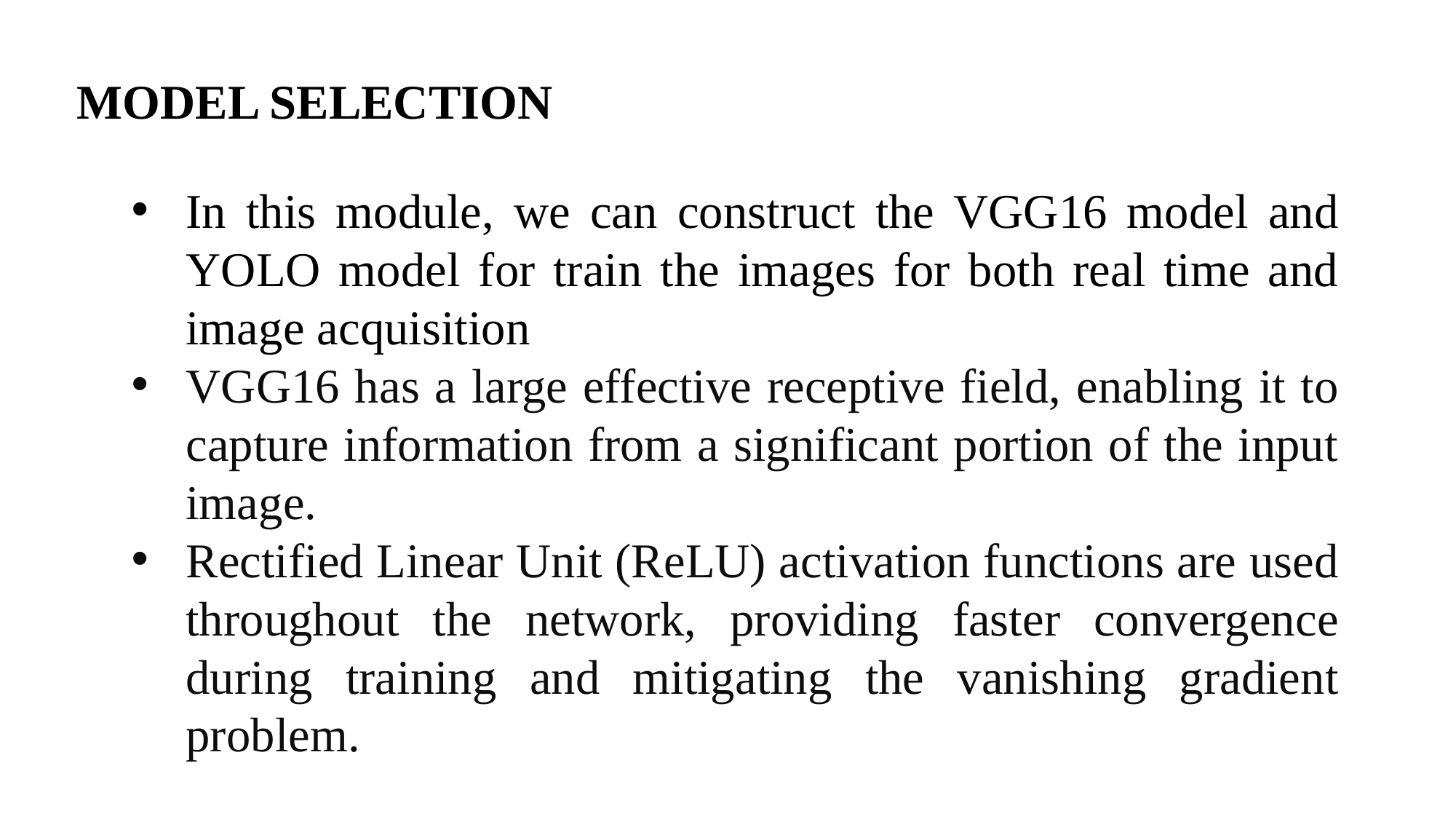

MODEL SELECTION

In this module, we can construct the VGG16 model and YOLO model for train the images for both real time and image acquisition
VGG16 has a large effective receptive field, enabling it to capture information from a significant portion of the input image.
Rectified Linear Unit (ReLU) activation functions are used throughout the network, providing faster convergence during training and mitigating the vanishing gradient problem.